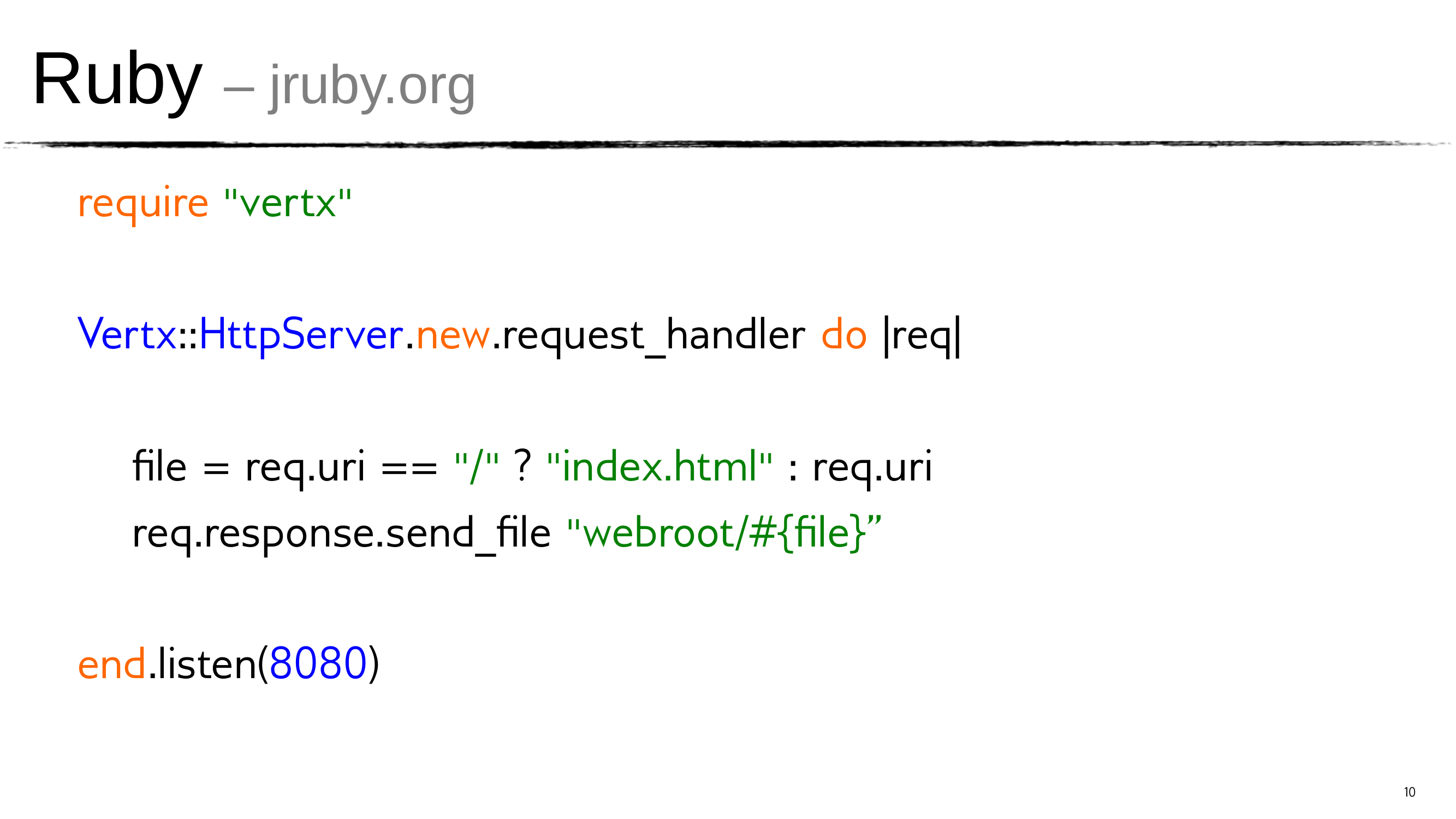

Ruby – jruby.org
require "vertx"

Vertx::HttpServer.new.request_handler do |req|

    file = req.uri == "/" ? "index.html" : req.uri
    req.response.send_file "webroot/#{file}”

end.listen(8080)
10